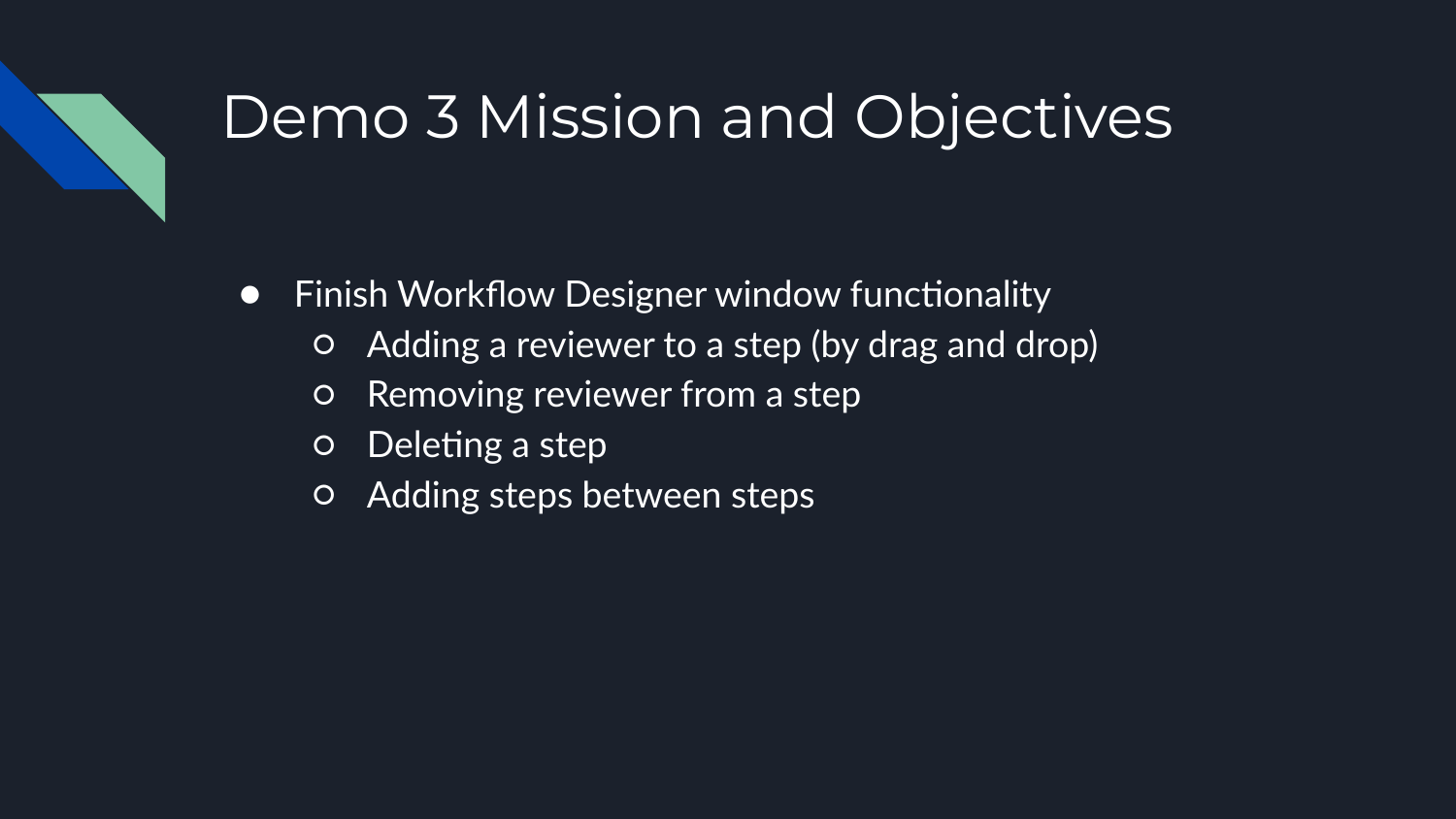

# Demo 3 Mission and Objectives
Finish Workflow Designer window functionality
Adding a reviewer to a step (by drag and drop)
Removing reviewer from a step
Deleting a step
Adding steps between steps